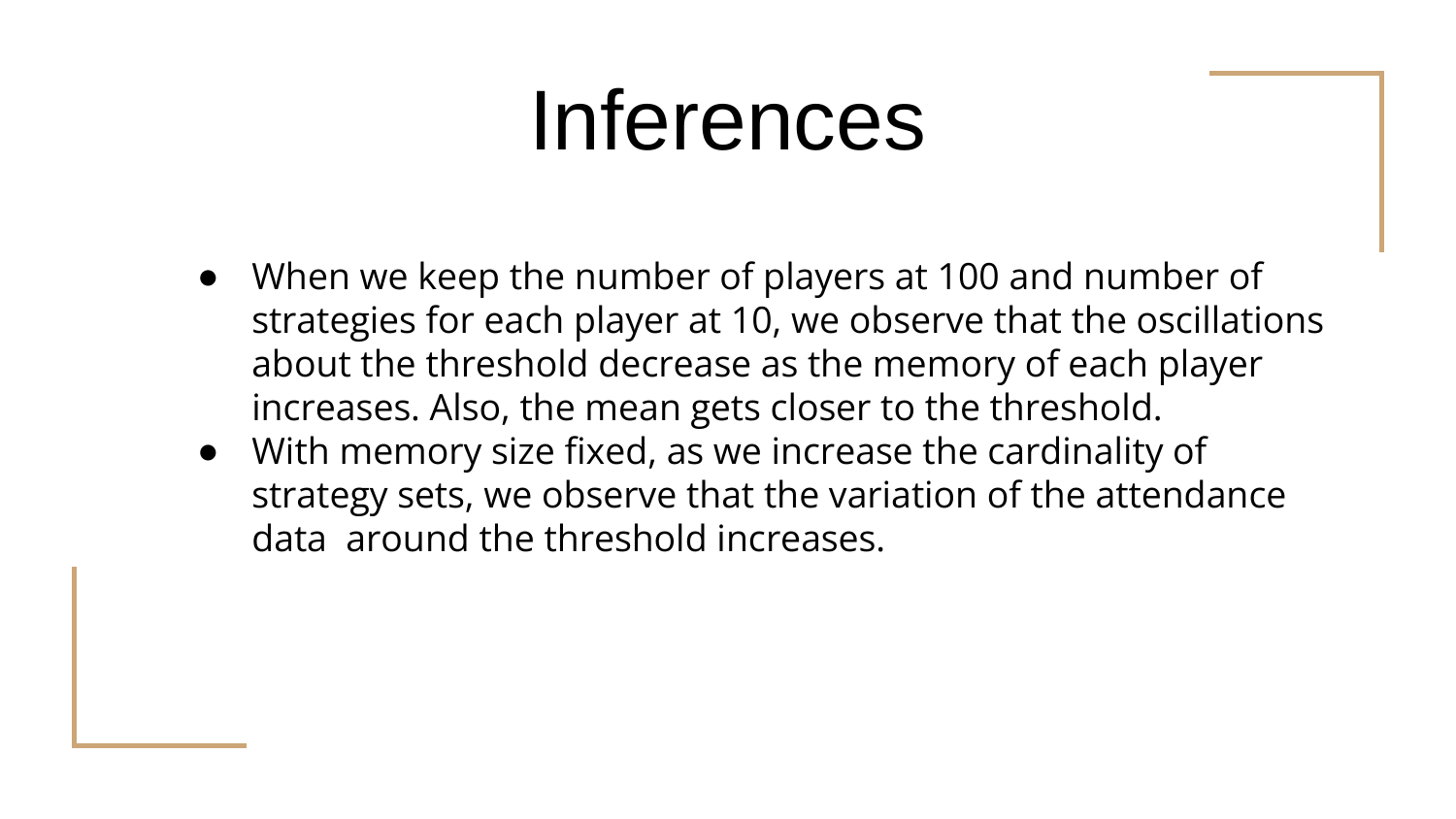

# Inferences
When we keep the number of players at 100 and number of strategies for each player at 10, we observe that the oscillations about the threshold decrease as the memory of each player increases. Also, the mean gets closer to the threshold.
With memory size fixed, as we increase the cardinality of strategy sets, we observe that the variation of the attendance data  around the threshold increases.